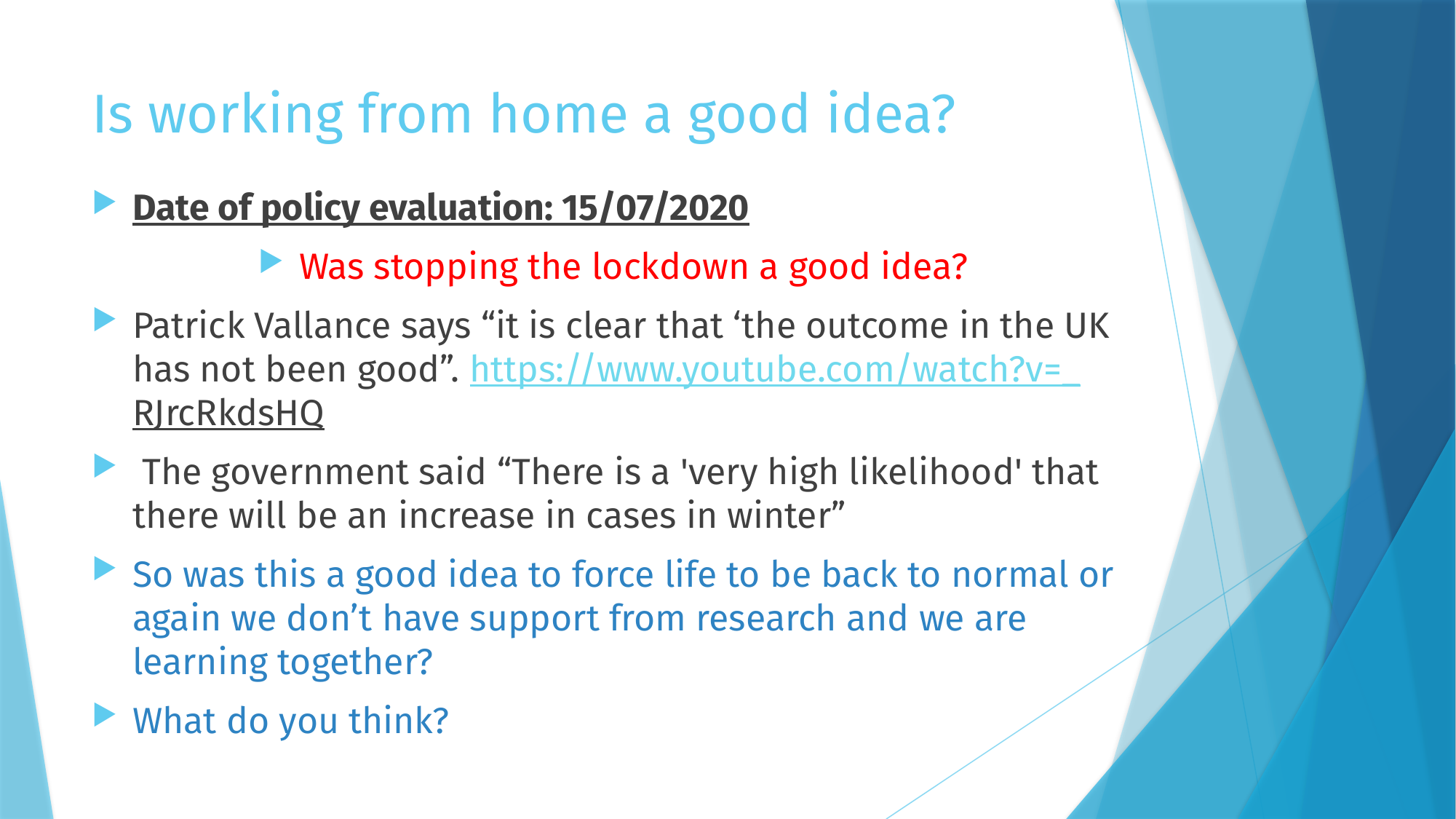

# Is working from home a good idea?
Date of policy evaluation: 15/07/2020
Was stopping the lockdown a good idea?
Patrick Vallance says “it is clear that ‘the outcome in the UK has not been good”. https://www.youtube.com/watch?v=_RJrcRkdsHQ
 The government said “There is a 'very high likelihood' that there will be an increase in cases in winter”
So was this a good idea to force life to be back to normal or again we don’t have support from research and we are learning together?
What do you think?